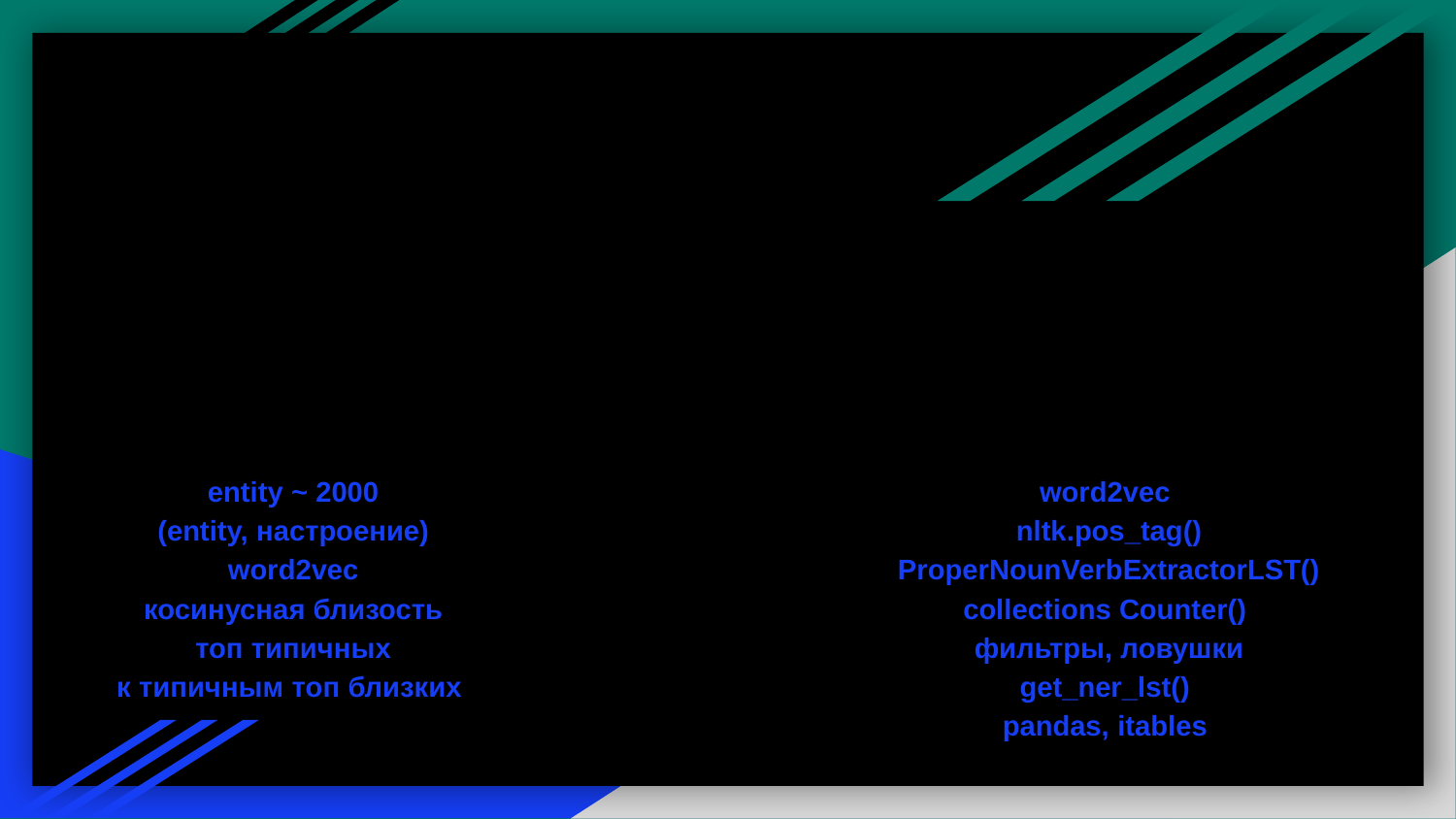

Четвертая часть работы:

 Четвертая часть работы: Выделение морфологических сущностей на основе топологической близости.
Пытаемся найти что то внутри конкретного настроения конкретной entity

entity ~ 2000
(entity, настроение)
word2vec
косинусная близость
топ типичных
к типичным топ близких
word2vec
 nltk.pos_tag()
 ProperNounVerbExtractorLST() collections Counter()
 фильтры, ловушки
get_ner_lst()
pandas, itables